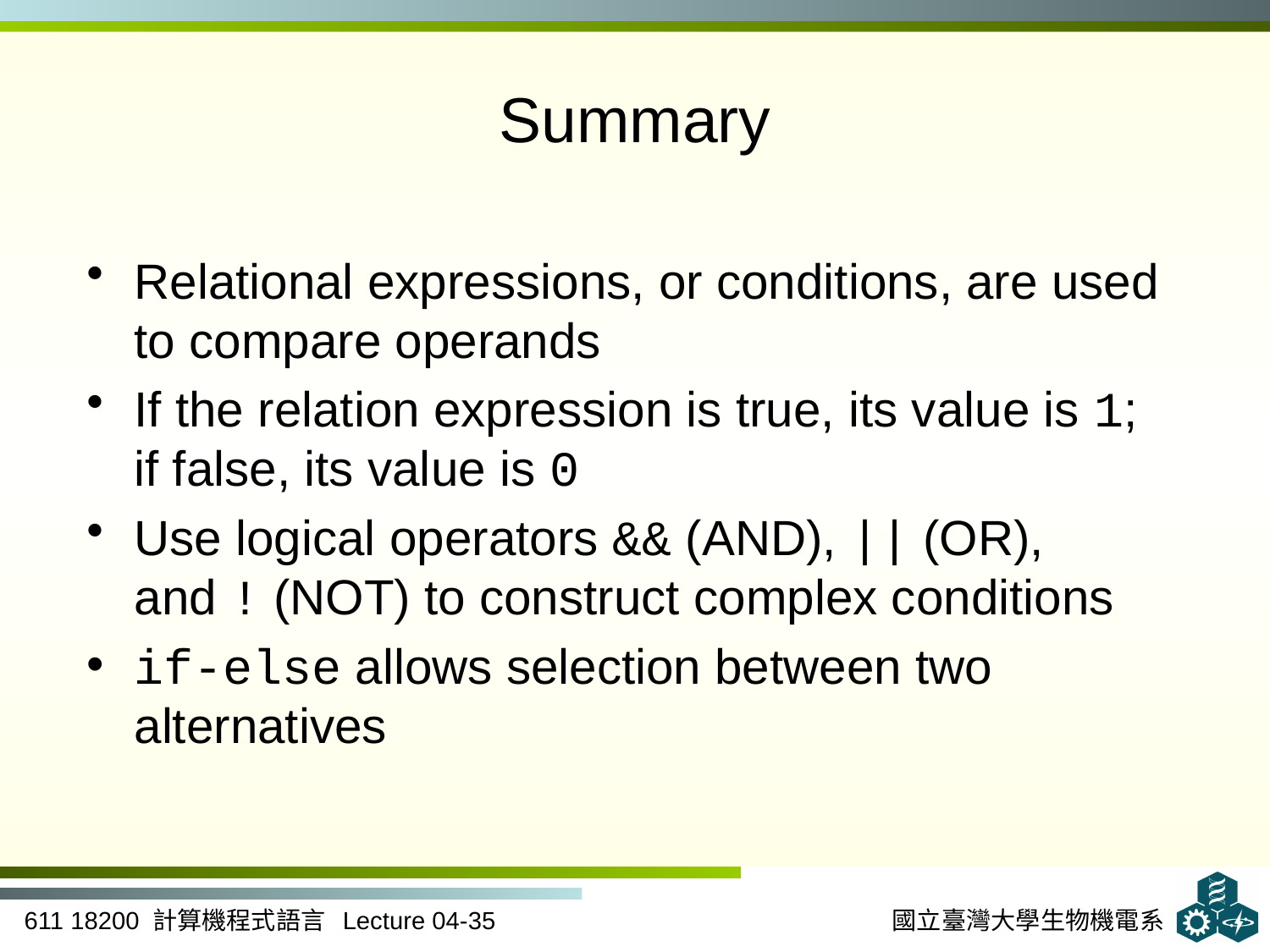

# Summary
Relational expressions, or conditions, are used to compare operands
If the relation expression is true, its value is 1; if false, its value is 0
Use logical operators && (AND), || (OR), and ! (NOT) to construct complex conditions
if-else allows selection between two alternatives